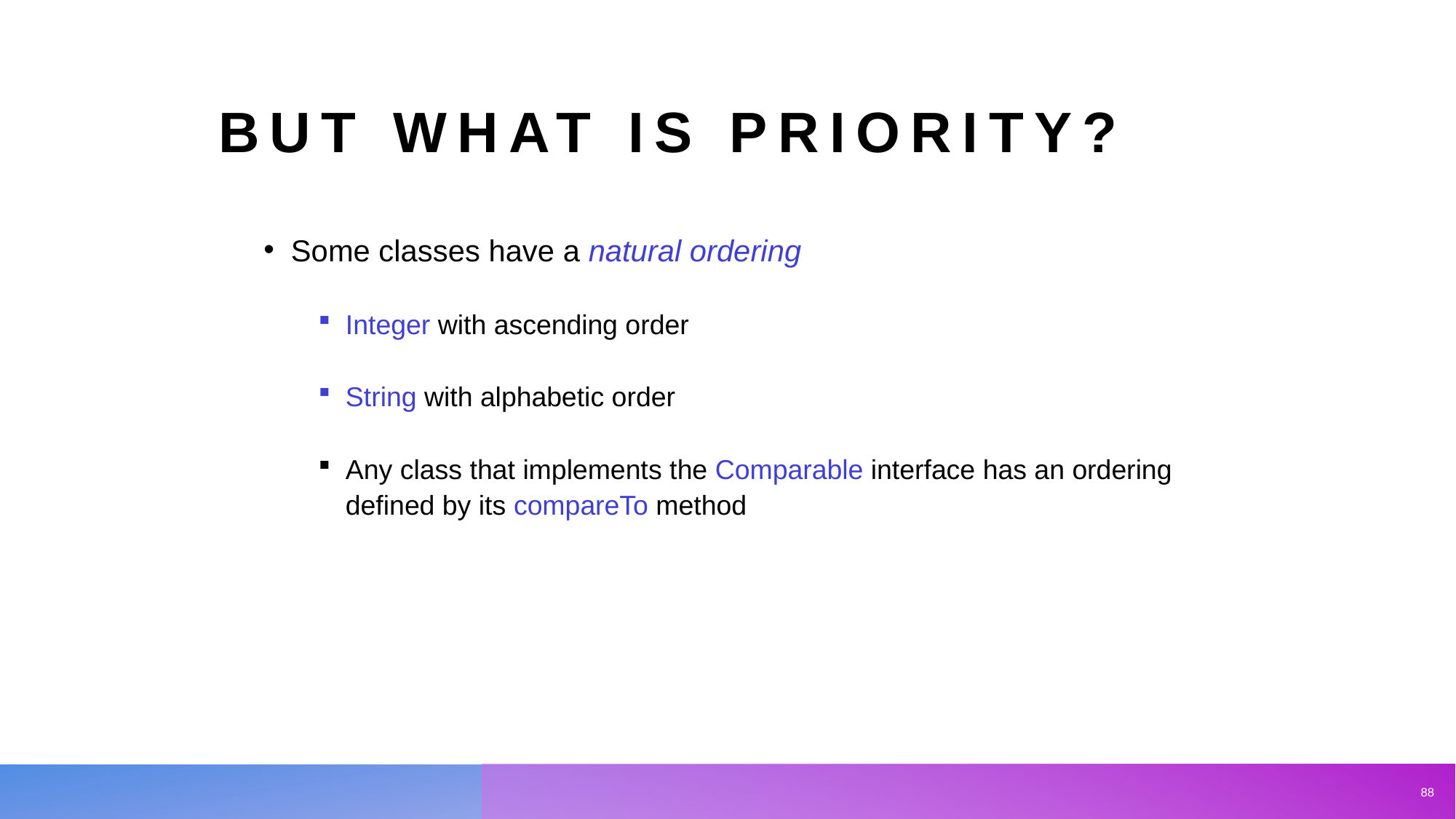

# But what is priority?
Some classes have a natural ordering
Integer with ascending order
String with alphabetic order
Any class that implements the Comparable interface has an ordering defined by its compareTo method

88